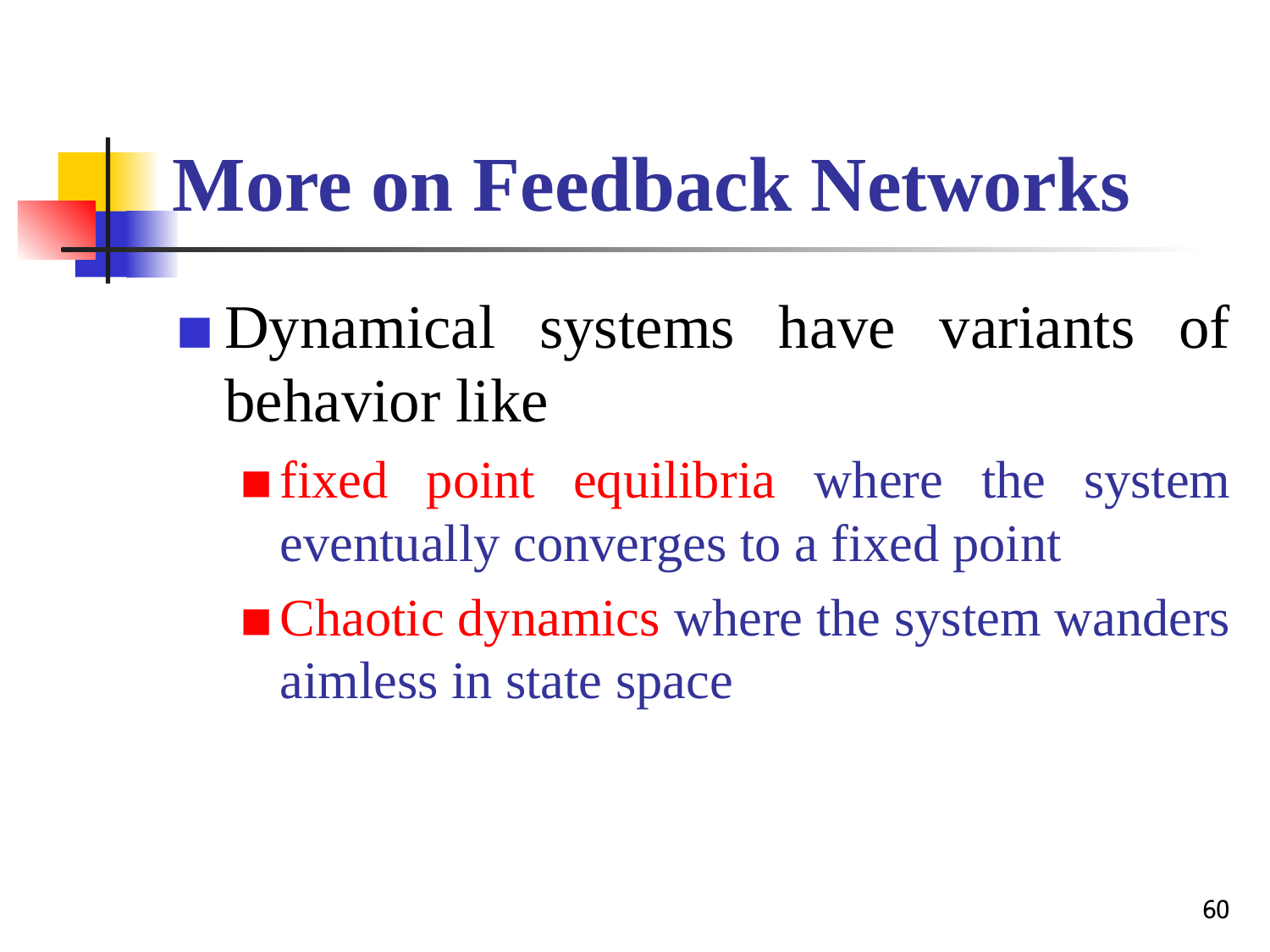

# More on Feedback Networks
Dynamical systems have variants of behavior like
fixed point equilibria where the system eventually converges to a fixed point
Chaotic dynamics where the system wanders aimless in state space
60